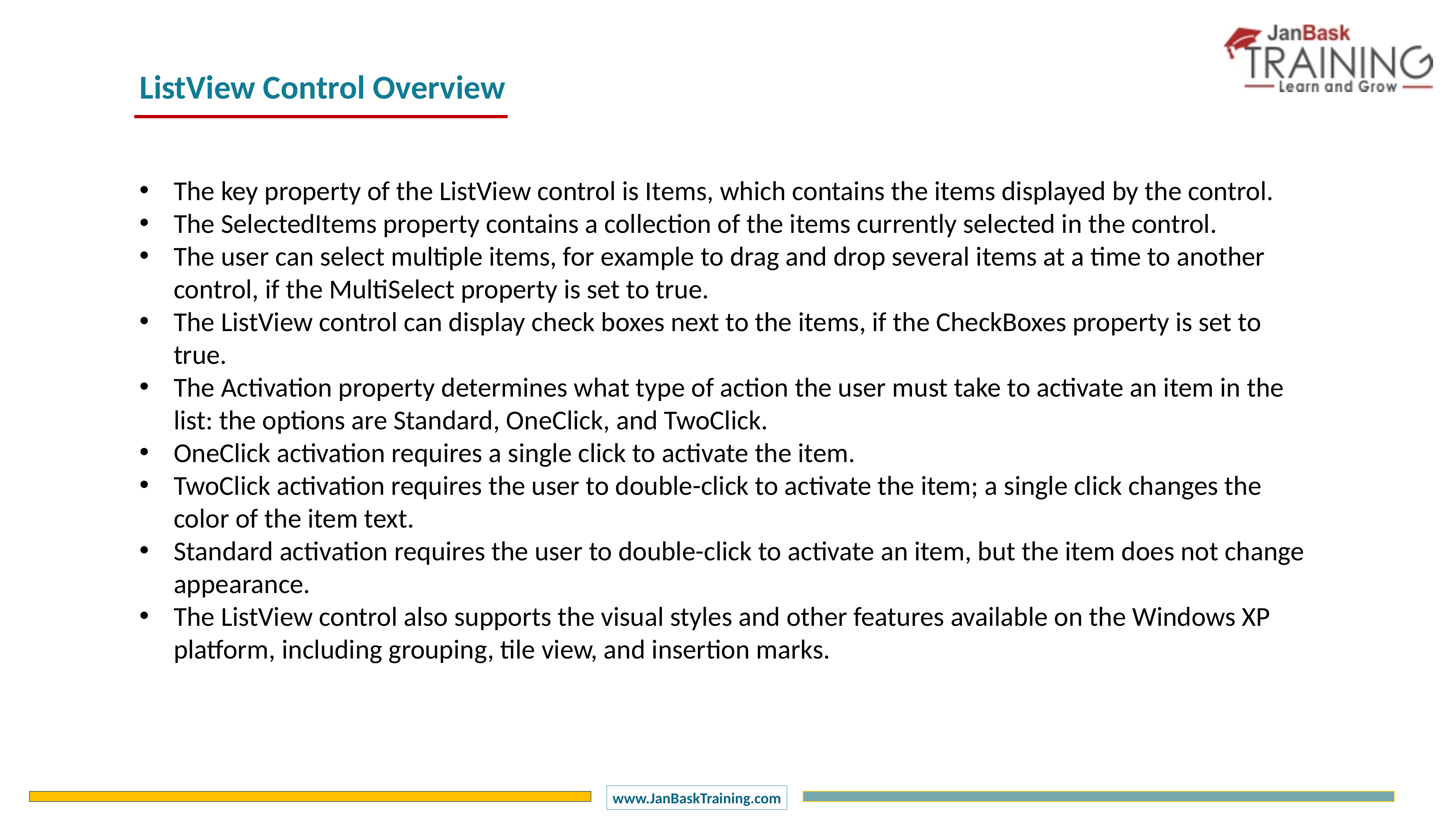

ListView Control Overview
The key property of the ListView control is Items, which contains the items displayed by the control.
The SelectedItems property contains a collection of the items currently selected in the control.
The user can select multiple items, for example to drag and drop several items at a time to another control, if the MultiSelect property is set to true.
The ListView control can display check boxes next to the items, if the CheckBoxes property is set to true.
The Activation property determines what type of action the user must take to activate an item in the list: the options are Standard, OneClick, and TwoClick.
OneClick activation requires a single click to activate the item.
TwoClick activation requires the user to double-click to activate the item; a single click changes the color of the item text.
Standard activation requires the user to double-click to activate an item, but the item does not change appearance.
The ListView control also supports the visual styles and other features available on the Windows XP platform, including grouping, tile view, and insertion marks.